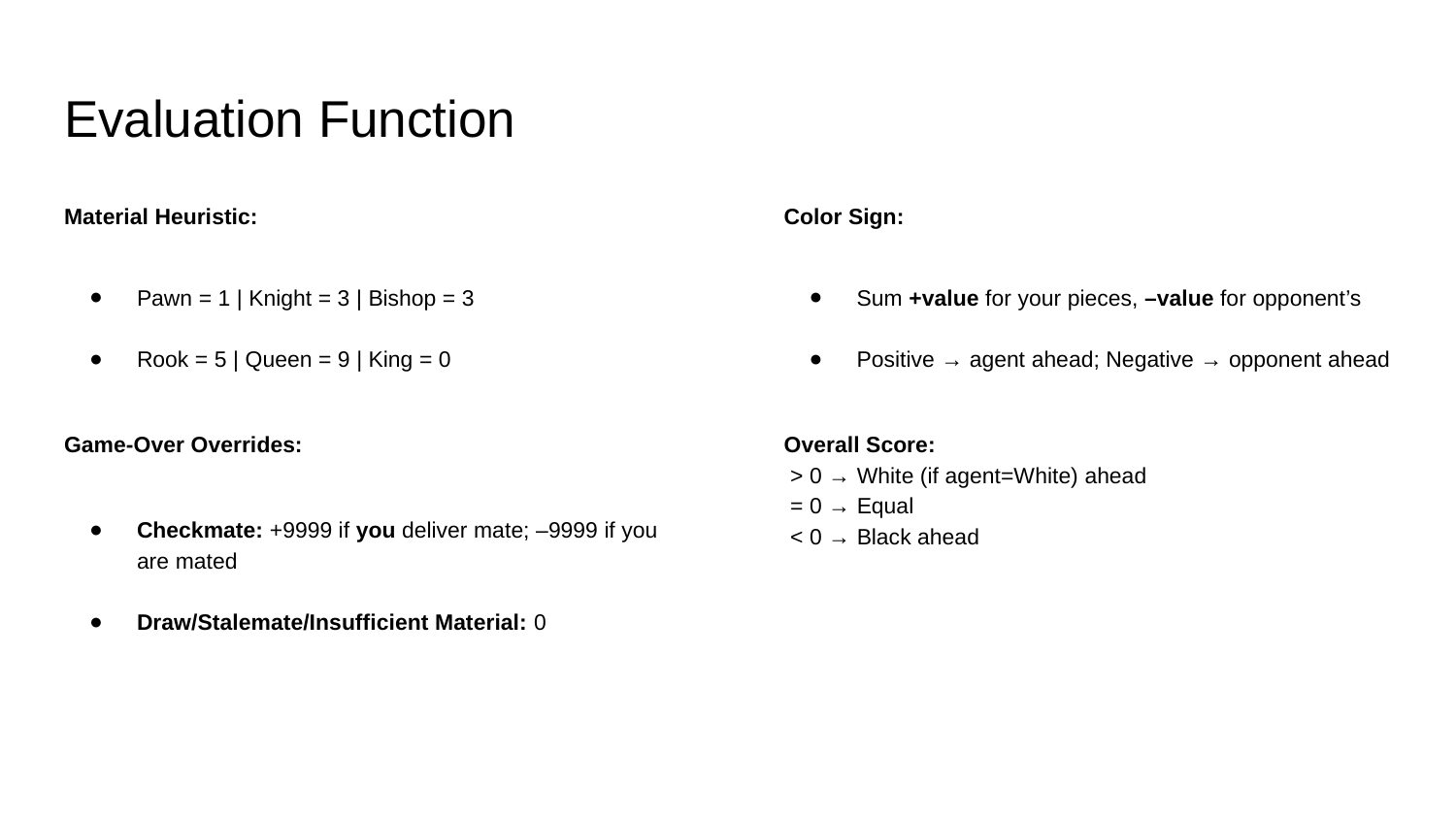

# Evaluation Function
Material Heuristic:
Pawn = 1 | Knight = 3 | Bishop = 3
Rook = 5 | Queen = 9 | King = 0
Game-Over Overrides:
Checkmate: +9999 if you deliver mate; –9999 if you are mated
Draw/Stalemate/Insufficient Material: 0

Color Sign:
Sum +value for your pieces, –value for opponent’s
Positive → agent ahead; Negative → opponent ahead
Overall Score:
 > 0 → White (if agent=White) ahead
 = 0 → Equal
 < 0 → Black ahead